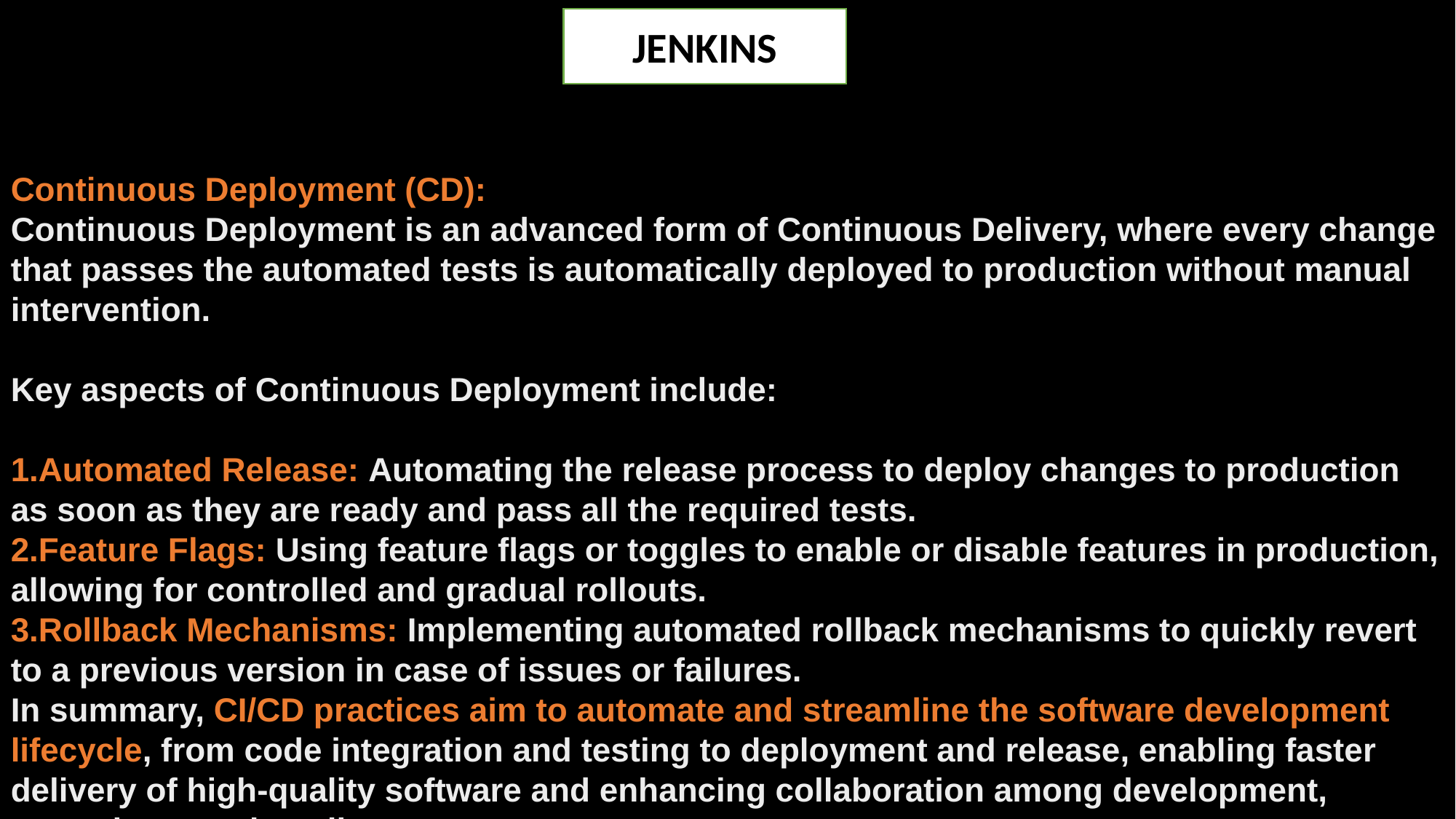

JENKINS
Continuous Deployment (CD):
Continuous Deployment is an advanced form of Continuous Delivery, where every change that passes the automated tests is automatically deployed to production without manual intervention.

Key aspects of Continuous Deployment include:

Automated Release: Automating the release process to deploy changes to production as soon as they are ready and pass all the required tests.
Feature Flags: Using feature flags or toggles to enable or disable features in production, allowing for controlled and gradual rollouts.
Rollback Mechanisms: Implementing automated rollback mechanisms to quickly revert to a previous version in case of issues or failures.
In summary, CI/CD practices aim to automate and streamline the software development lifecycle, from code integration and testing to deployment and release, enabling faster delivery of high-quality software and enhancing collaboration among development, operations, and quality assurance teams.